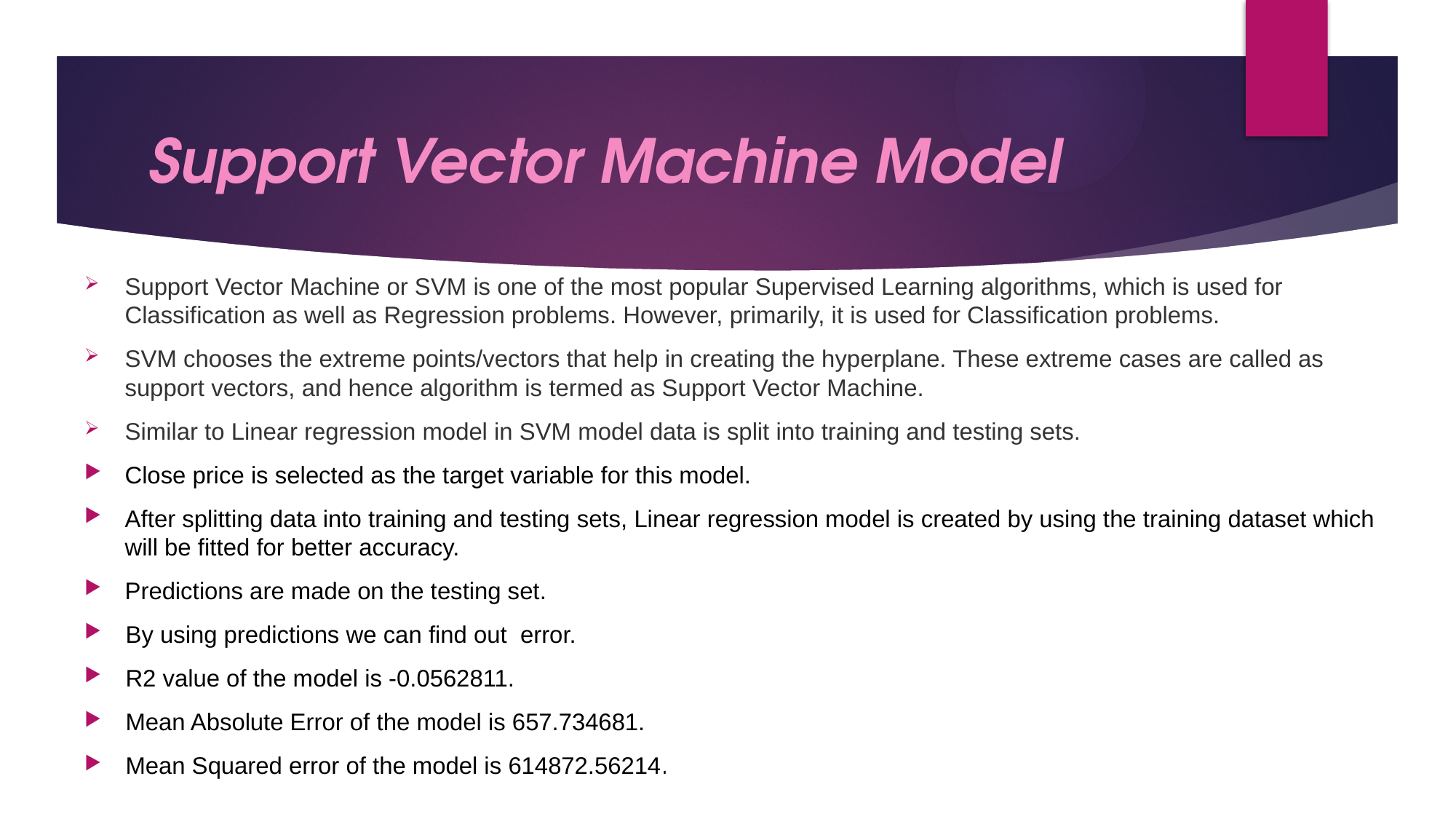

# Support Vector Machine Model
Support Vector Machine or SVM is one of the most popular Supervised Learning algorithms, which is used for Classification as well as Regression problems. However, primarily, it is used for Classification problems.
SVM chooses the extreme points/vectors that help in creating the hyperplane. These extreme cases are called as support vectors, and hence algorithm is termed as Support Vector Machine.
Similar to Linear regression model in SVM model data is split into training and testing sets.
Close price is selected as the target variable for this model.
After splitting data into training and testing sets, Linear regression model is created by using the training dataset which will be fitted for better accuracy.
Predictions are made on the testing set.
By using predictions we can find out  error.
R2 value of the model is -0.0562811.
Mean Absolute Error of the model is 657.734681.
Mean Squared error of the model is 614872.56214.